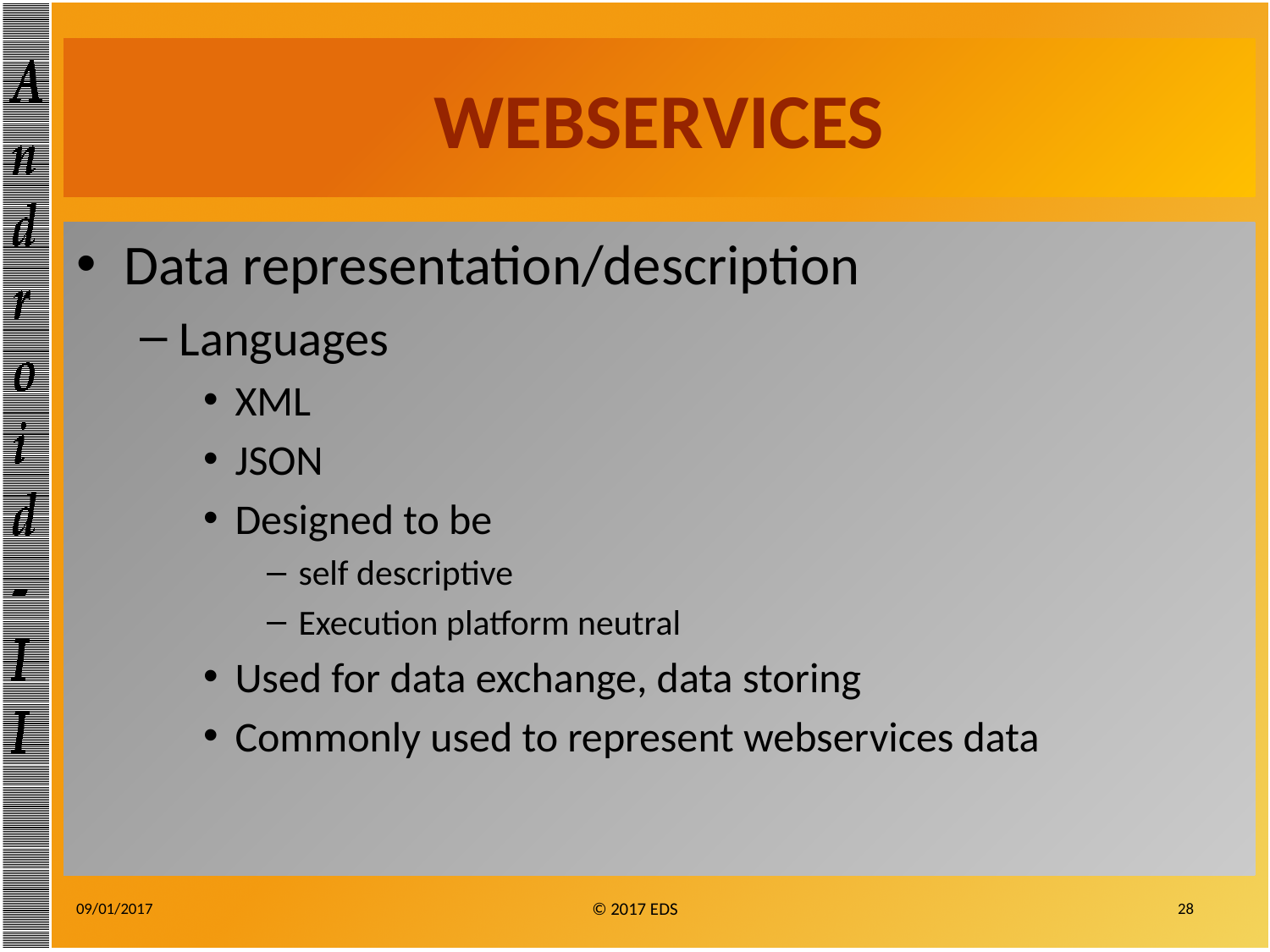

# WEBSERVICES
Data representation/description
Languages
XML
JSON
Designed to be
self descriptive
Execution platform neutral
Used for data exchange, data storing
Commonly used to represent webservices data

09/01/2017
28
© 2017 EDS